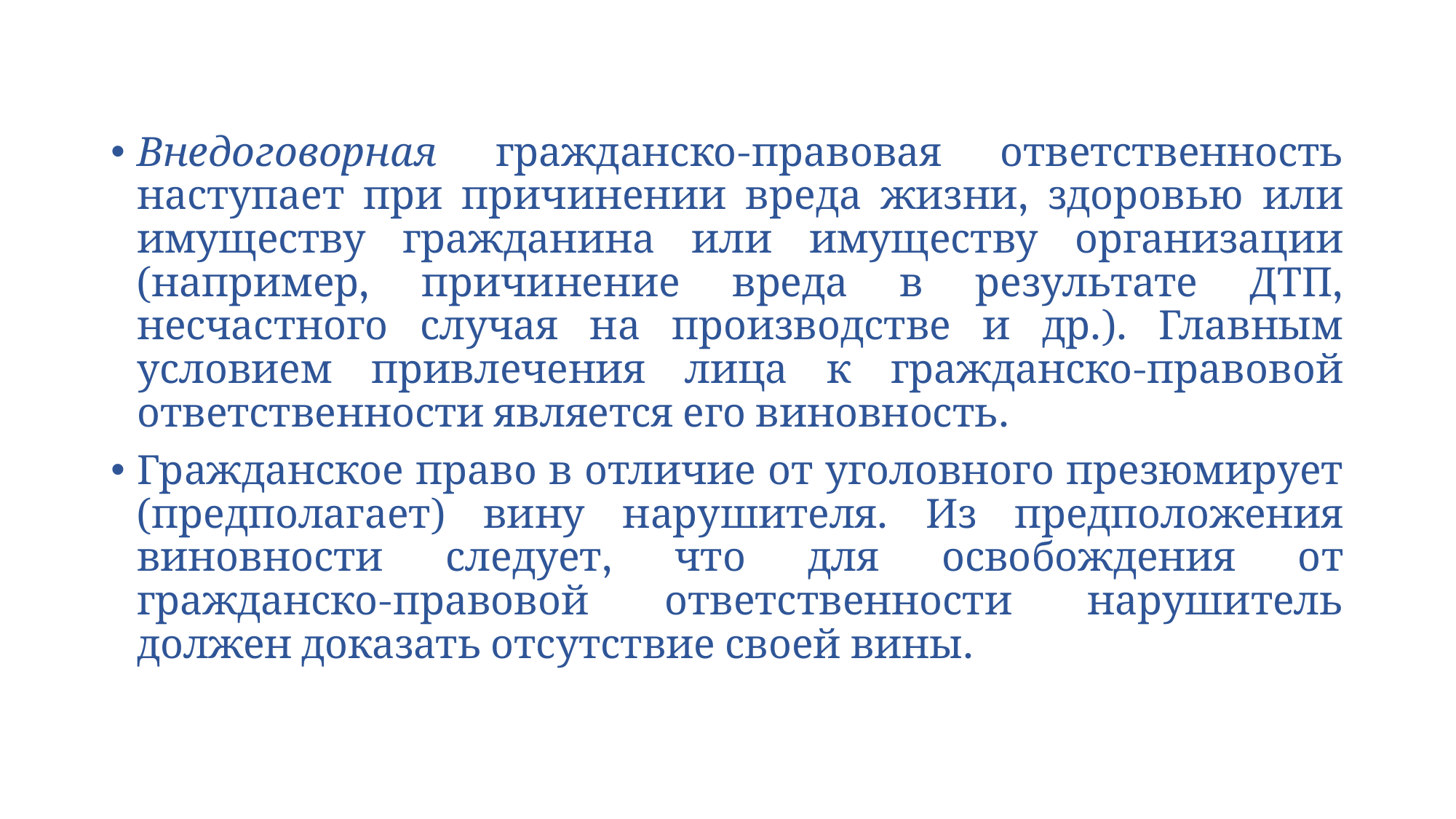

Внедоговорная гражданско-правовая ответственность наступает при причинении вреда жизни, здоровью или имуществу гражданина или имуществу организации (например, причинение вреда в результате ДТП, несчастного случая на производстве и др.). Главным условием привлечения лица к гражданско-правовой ответственности является его виновность.
Гражданское право в отличие от уголовного презюмирует (предполагает) вину нарушителя. Из предположения виновности следует, что для освобождения от гражданско-правовой ответственности нарушитель должен доказать отсутствие своей вины.